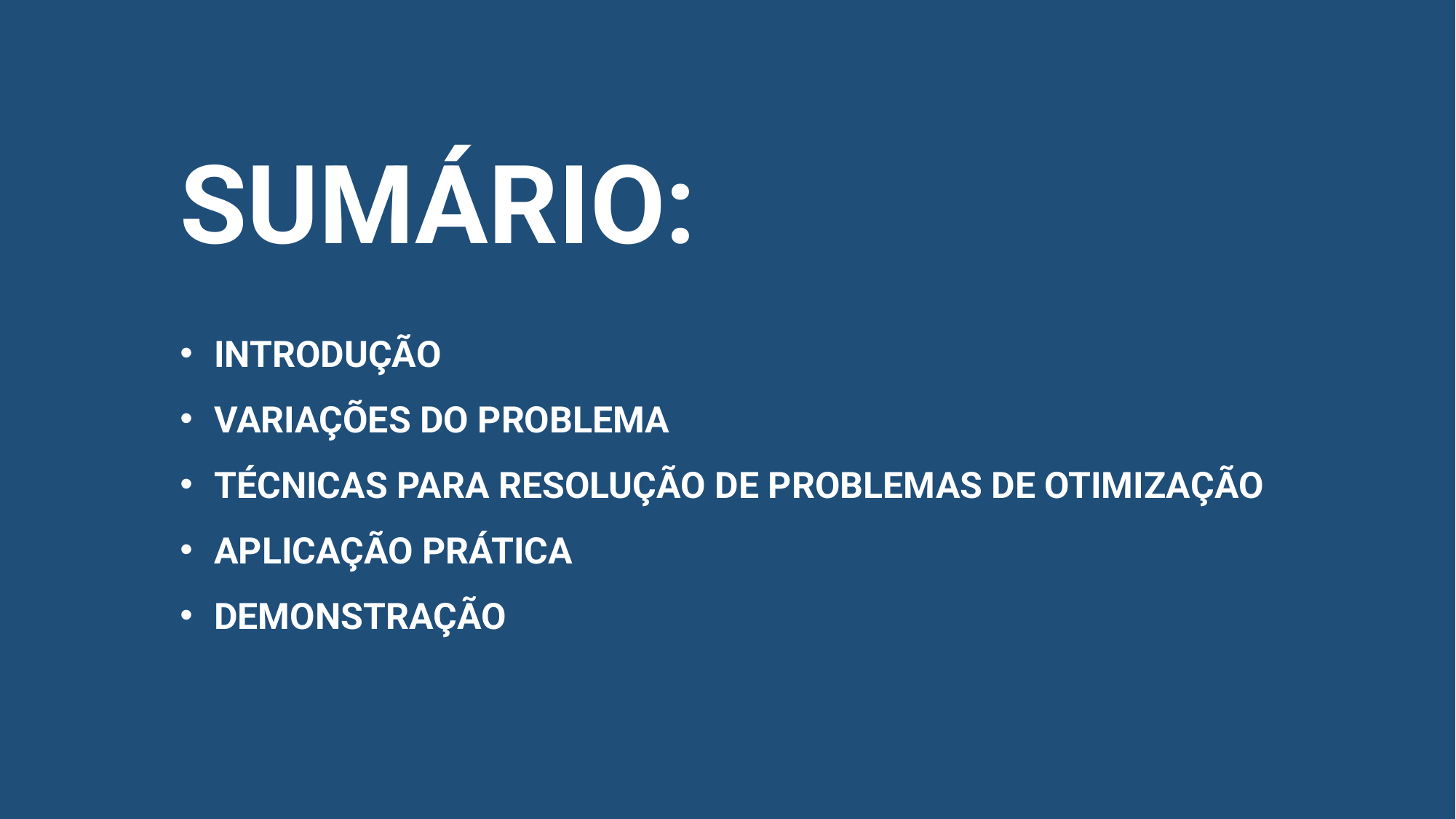

SUMÁRIO:

INTRODUÇÃO
VARIAÇÕES DO PROBLEMA
TÉCNICAS PARA RESOLUÇÃO DE PROBLEMAS DE OTIMIZAÇÃO
APLICAÇÃO PRÁTICA
DEMONSTRAÇÃO